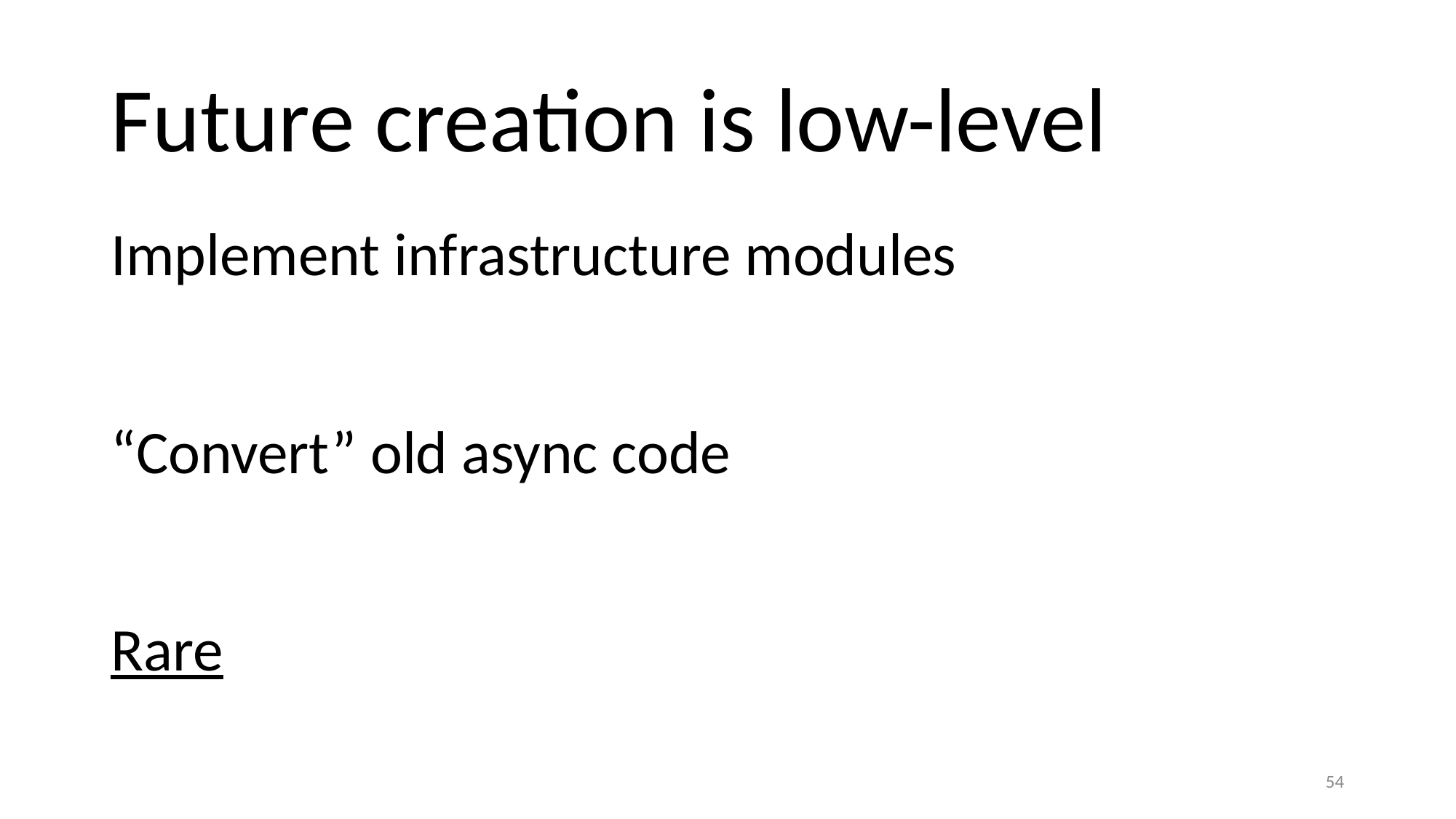

# Future creation is low-level
Implement infrastructure modules

“Convert” old async code

Rare
54